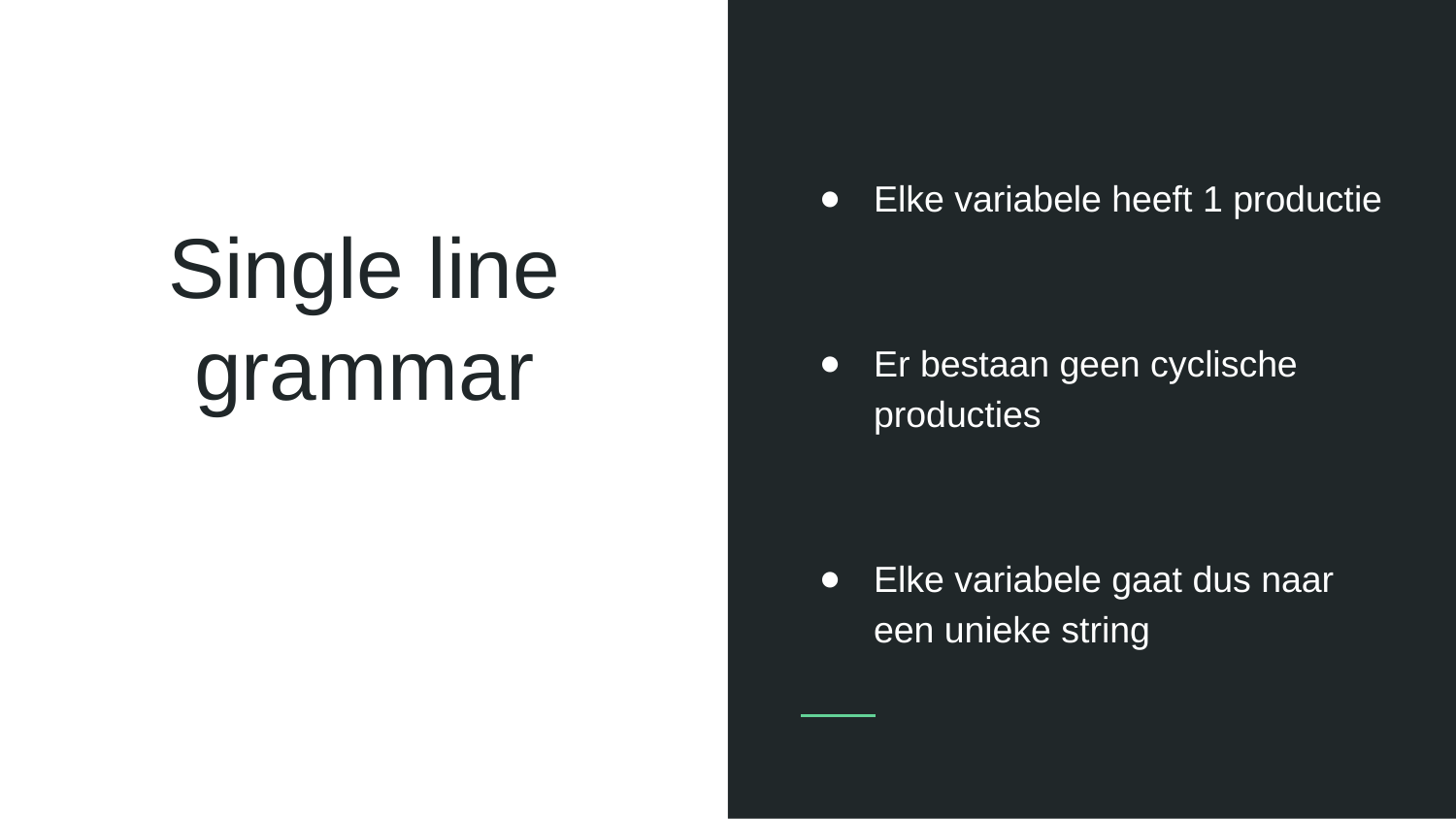

Elke variabele heeft 1 productie

Er bestaan geen cyclische producties

Elke variabele gaat dus naar een unieke string
# Single line grammar